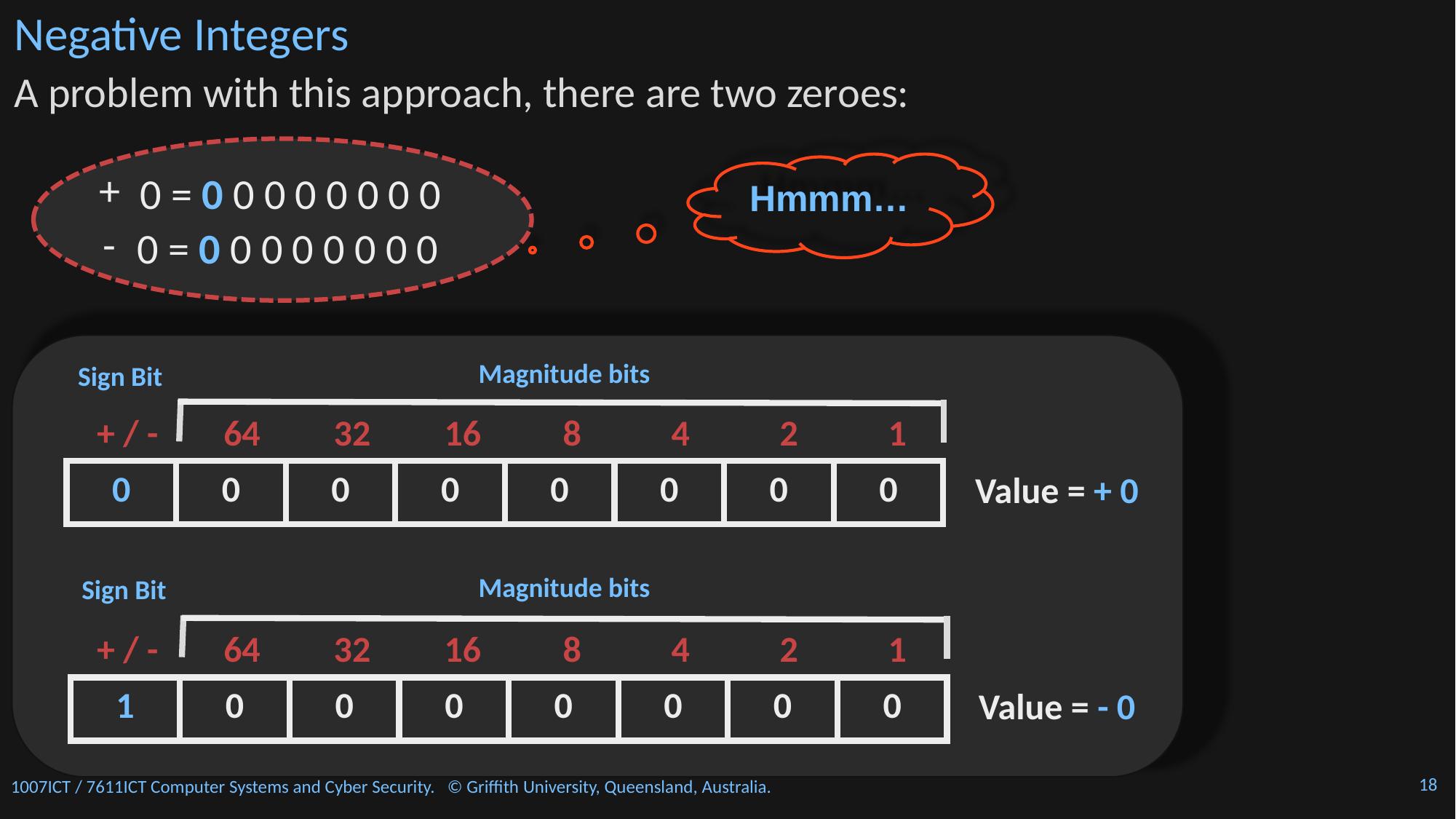

# Negative Integers
A problem with this approach, there are two zeroes:

Hmmm…
0 = 0 0 0 0 0 0 0 0
0 = 0 0 0 0 0 0 0 0
+
-

Magnitude bits
Sign Bit
+ / -        64         32         16          8           4           2           1
| 0 | 0 | 0 | 0 | 0 | 0 | 0 | 0 |
| --- | --- | --- | --- | --- | --- | --- | --- |
Value = + 0
Magnitude bits
Sign Bit
+ / -        64         32         16          8           4           2           1
| 1 | 0 | 0 | 0 | 0 | 0 | 0 | 0 |
| --- | --- | --- | --- | --- | --- | --- | --- |
Value = - 0